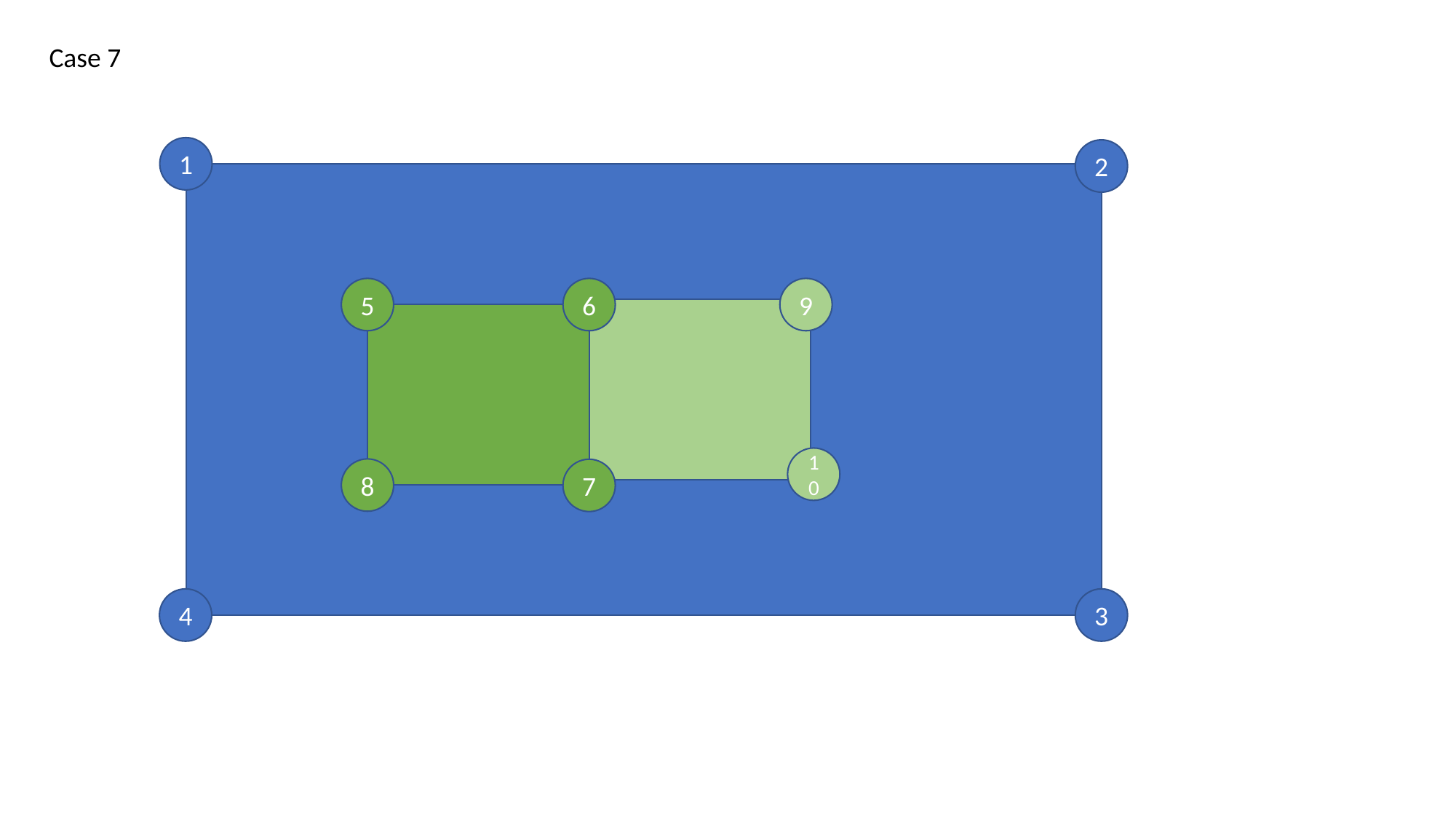

Case 7
1
2

9
6
5

10
8
7
4
3